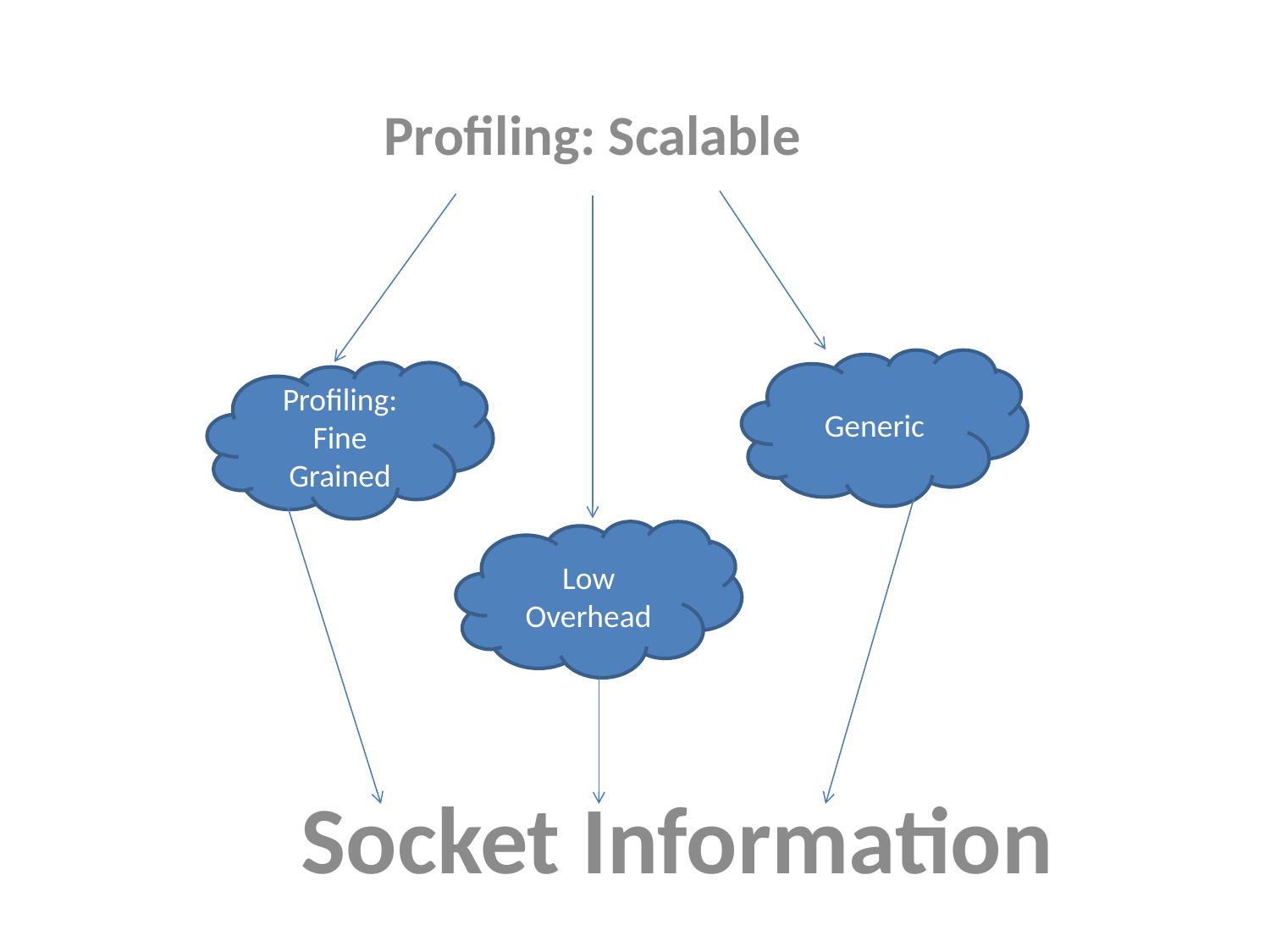

Profiling: Scalable
Generic
Profiling: Fine Grained
Low Overhead
Socket Information